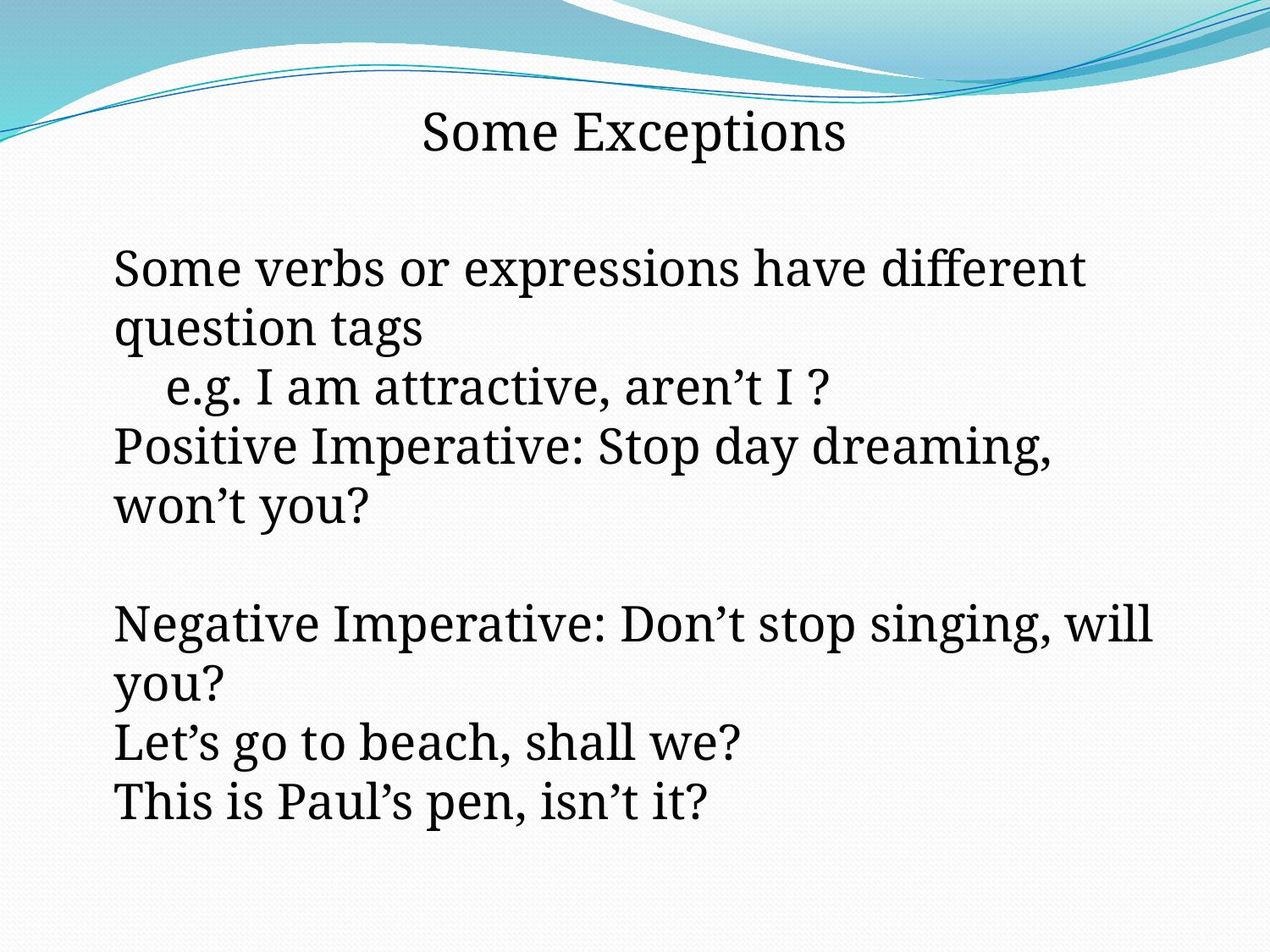

# Some Exceptions
Some verbs or expressions have different question tags
    e.g. I am attractive, aren’t I ?
Positive Imperative: Stop day dreaming, won’t you?
Negative Imperative: Don’t stop singing, will you?
Let’s go to beach, shall we?
This is Paul’s pen, isn’t it?